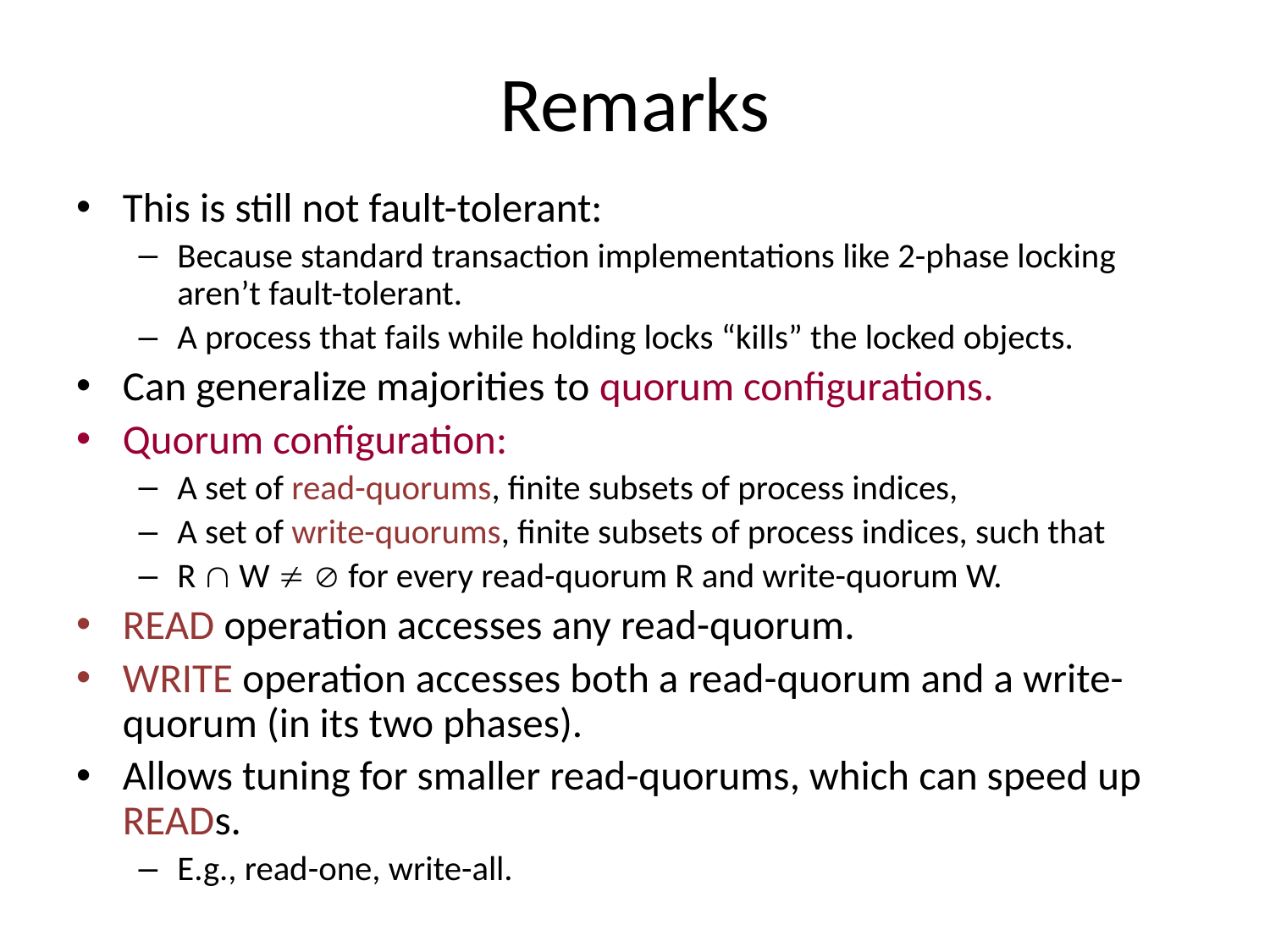

# Remarks
This is still not fault-tolerant:
Because standard transaction implementations like 2-phase locking aren’t fault-tolerant.
A process that fails while holding locks “kills” the locked objects.
Can generalize majorities to quorum configurations.
Quorum configuration:
A set of read-quorums, finite subsets of process indices,
A set of write-quorums, finite subsets of process indices, such that
R ∩ W ≠ ∅ for every read-quorum R and write-quorum W.
READ operation accesses any read-quorum.
WRITE operation accesses both a read-quorum and a write-quorum (in its two phases).
Allows tuning for smaller read-quorums, which can speed up READs.
E.g., read-one, write-all.